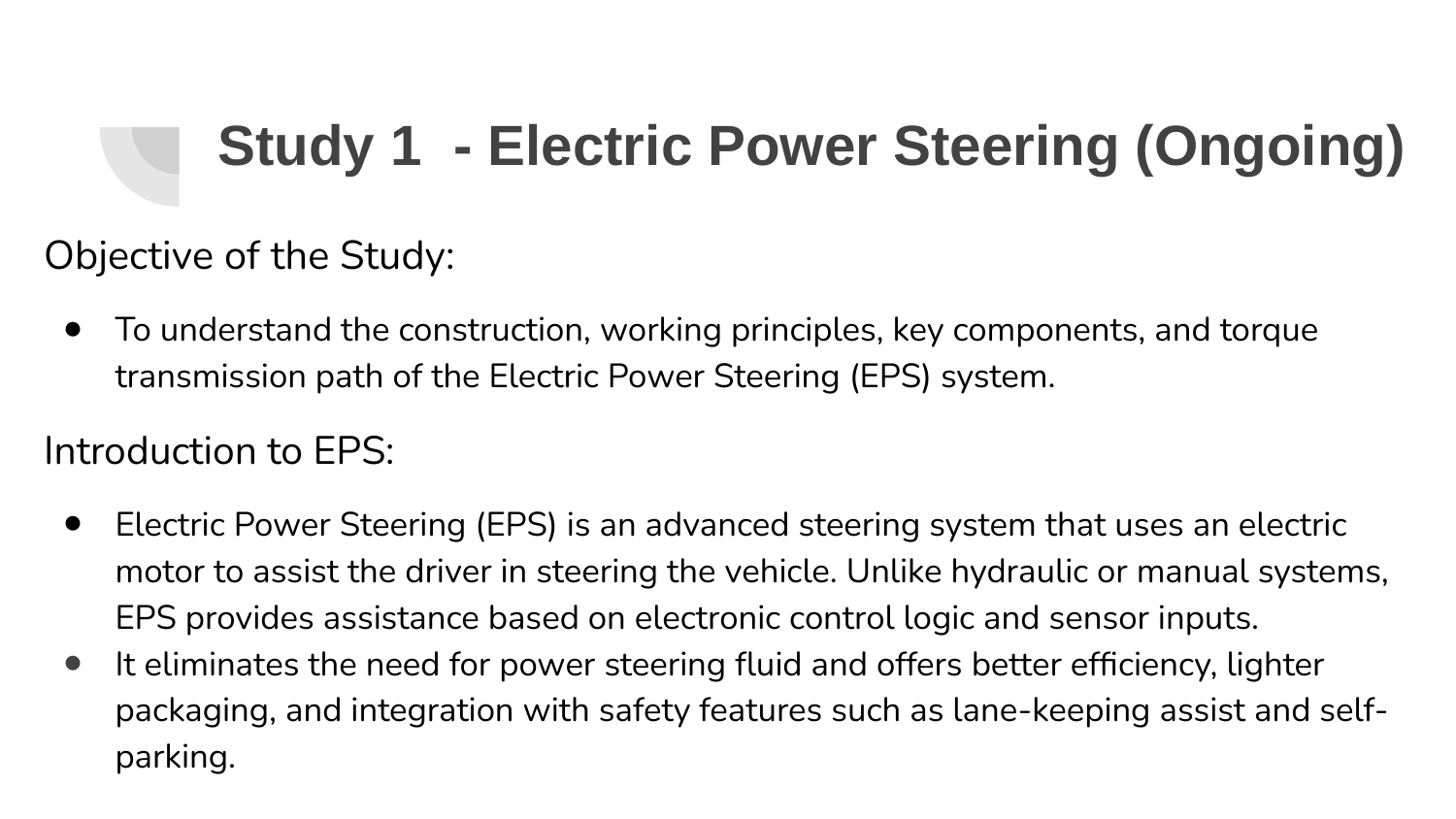

# Study 1  - Electric Power Steering (Ongoing)
Objective of the Study:
To understand the construction, working principles, key components, and torque transmission path of the Electric Power Steering (EPS) system.
Introduction to EPS:
Electric Power Steering (EPS) is an advanced steering system that uses an electric motor to assist the driver in steering the vehicle. Unlike hydraulic or manual systems, EPS provides assistance based on electronic control logic and sensor inputs.
It eliminates the need for power steering fluid and offers better efficiency, lighter packaging, and integration with safety features such as lane-keeping assist and self-parking.